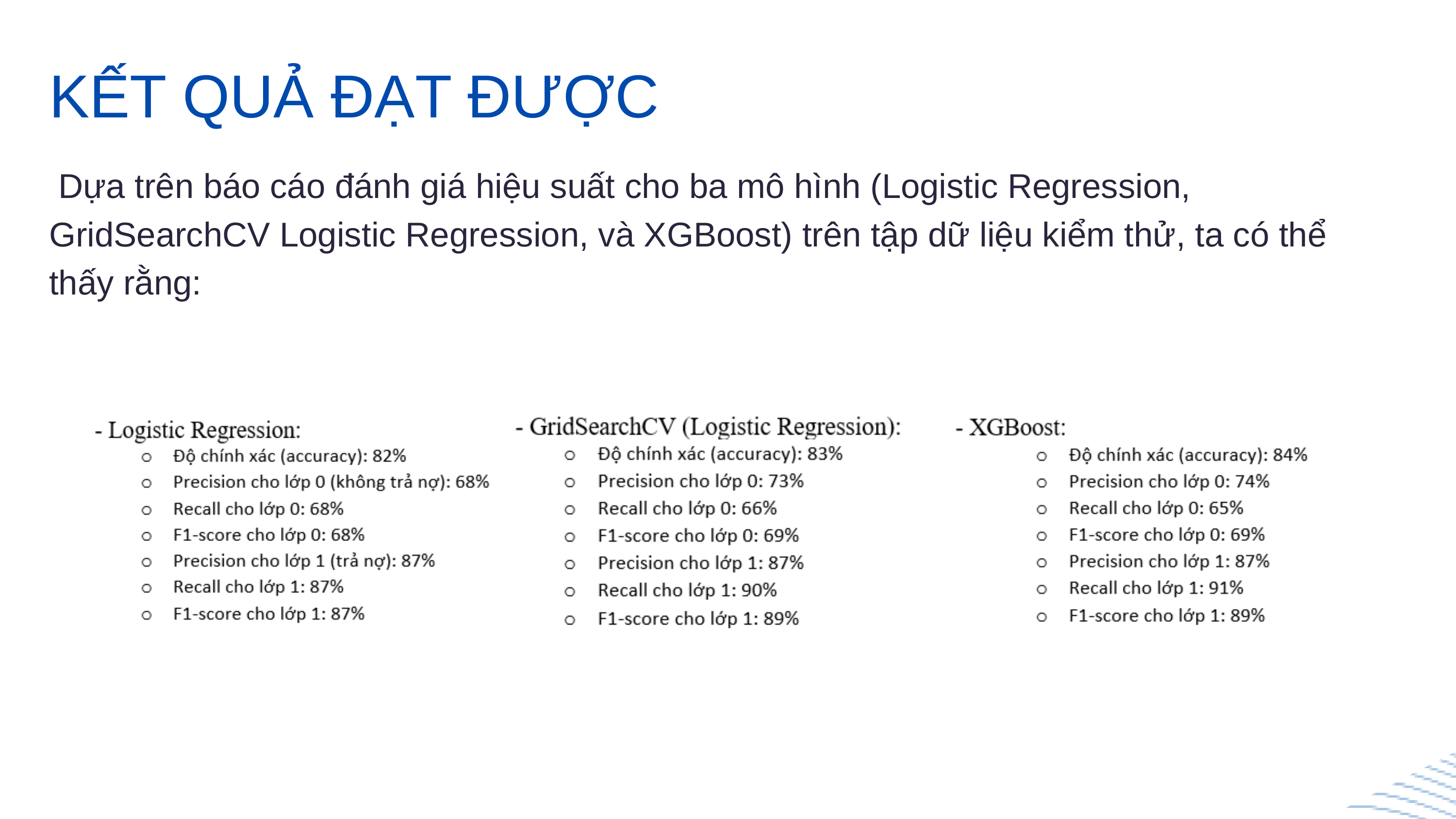

KẾT QUẢ ĐẠT ĐƯỢC
 Dựa trên báo cáo đánh giá hiệu suất cho ba mô hình (Logistic Regression, GridSearchCV Logistic Regression, và XGBoost) trên tập dữ liệu kiểm thử, ta có thể thấy rằng: